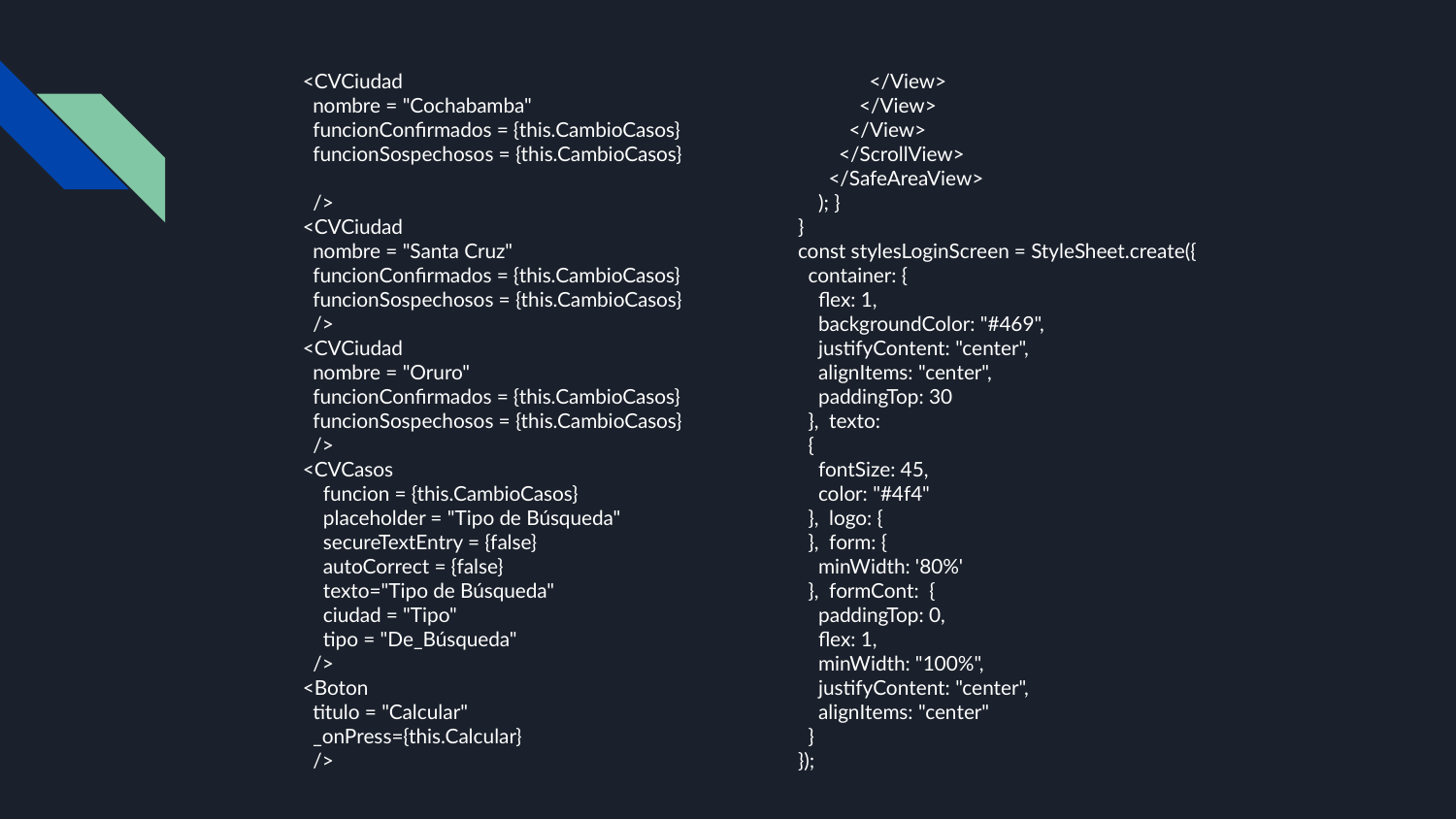

<CVCiudad
                  nombre = "Cochabamba"
                  funcionConfirmados = {this.CambioCasos}
                  funcionSospechosos = {this.CambioCasos}

                  />
                <CVCiudad
                  nombre = "Santa Cruz"
                  funcionConfirmados = {this.CambioCasos}
                  funcionSospechosos = {this.CambioCasos}
                  />
                <CVCiudad
                  nombre = "Oruro"
                  funcionConfirmados = {this.CambioCasos}
                  funcionSospechosos = {this.CambioCasos}
                  />
                <CVCasos
                    funcion = {this.CambioCasos}
                    placeholder = "Tipo de Búsqueda"
                    secureTextEntry = {false}
                    autoCorrect = {false}
                    texto="Tipo de Búsqueda"
                    ciudad = "Tipo"
                    tipo = "De_Búsqueda"
                  />
                <Boton
                  titulo = "Calcular"
                  _onPress={this.Calcular}
                  />
              </View>
            </View>
          </View>
        </ScrollView>
      </SafeAreaView>
    ); }
}
const stylesLoginScreen = StyleSheet.create({
  container: {
    flex: 1,
    backgroundColor: "#469",
    justifyContent: "center",
    alignItems: "center",
    paddingTop: 30
  },  texto:
  {
    fontSize: 45,
    color: "#4f4"
  },  logo: {
  },  form: {
    minWidth: '80%'
  },  formCont:  {
    paddingTop: 0,
    flex: 1,
    minWidth: "100%",
    justifyContent: "center",
    alignItems: "center"
  }
});